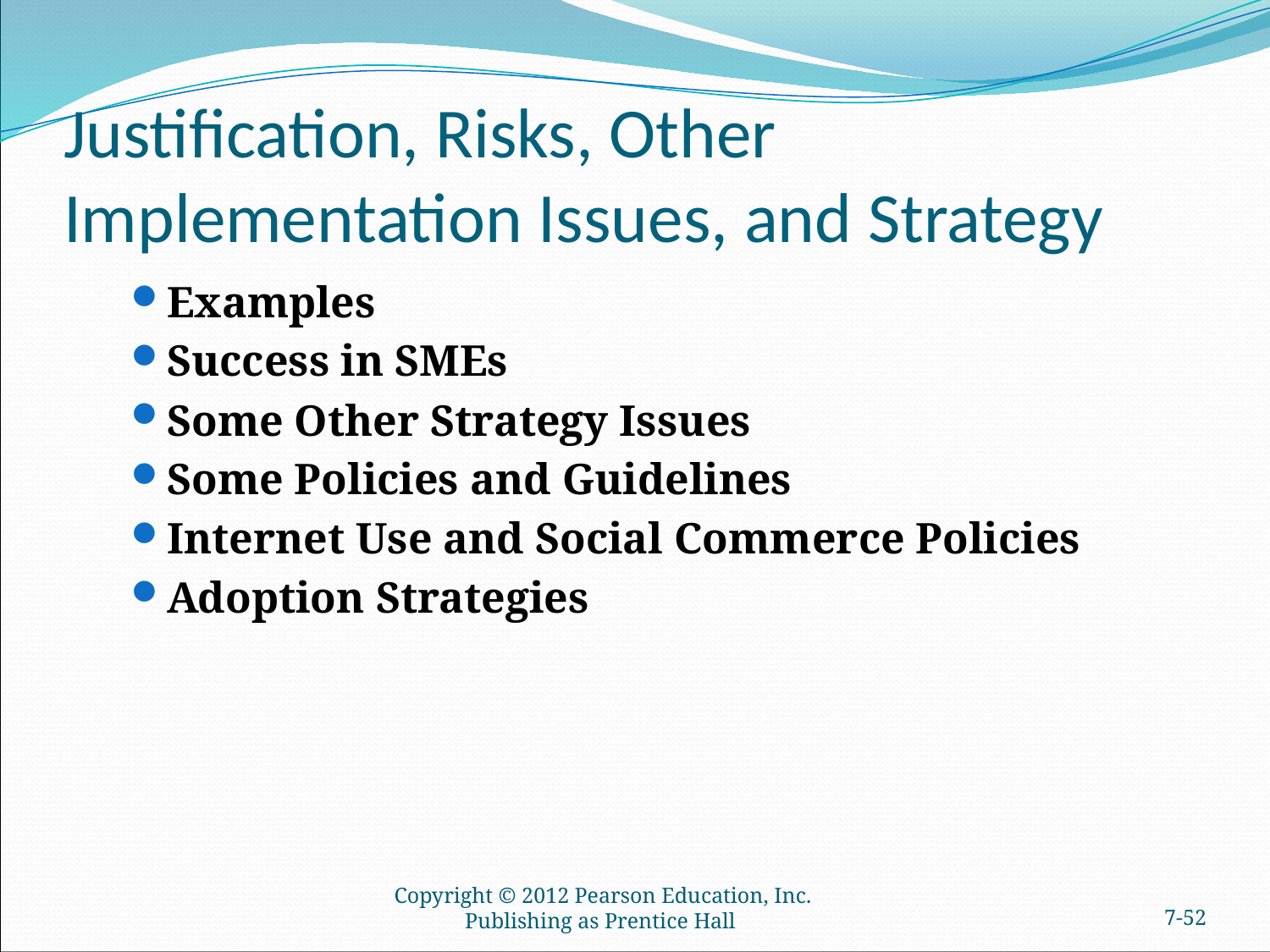

# Justification, Risks, Other Implementation Issues, and Strategy
Examples
Success in SMEs
Some Other Strategy Issues
Some Policies and Guidelines
Internet Use and Social Commerce Policies
Adoption Strategies
Copyright © 2012 Pearson Education, Inc. Publishing as Prentice Hall
7-52